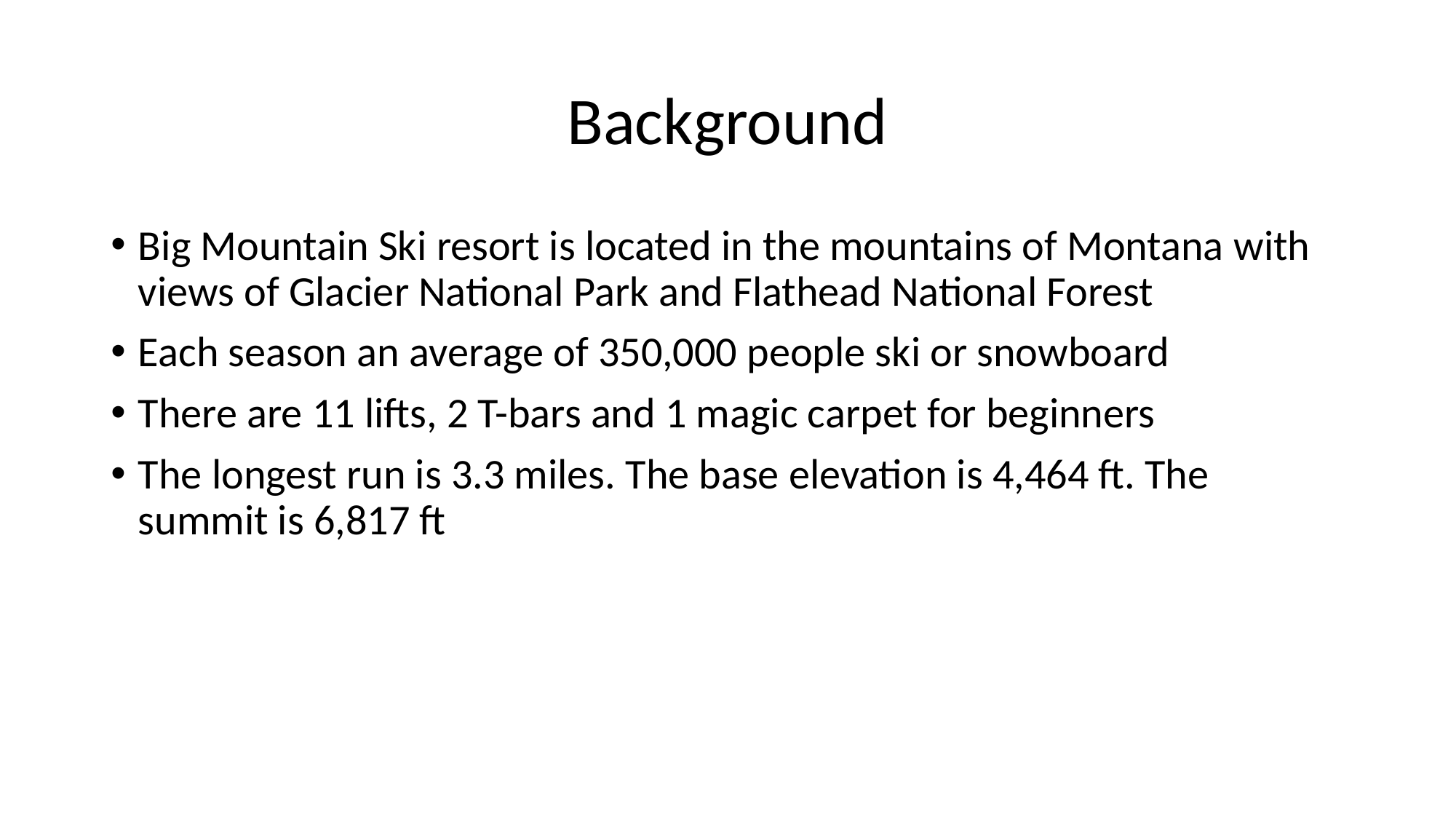

# Background
Big Mountain Ski resort is located in the mountains of Montana with views of Glacier National Park and Flathead National Forest
Each season an average of 350,000 people ski or snowboard
There are 11 lifts, 2 T-bars and 1 magic carpet for beginners
The longest run is 3.3 miles. The base elevation is 4,464 ft. The summit is 6,817 ft